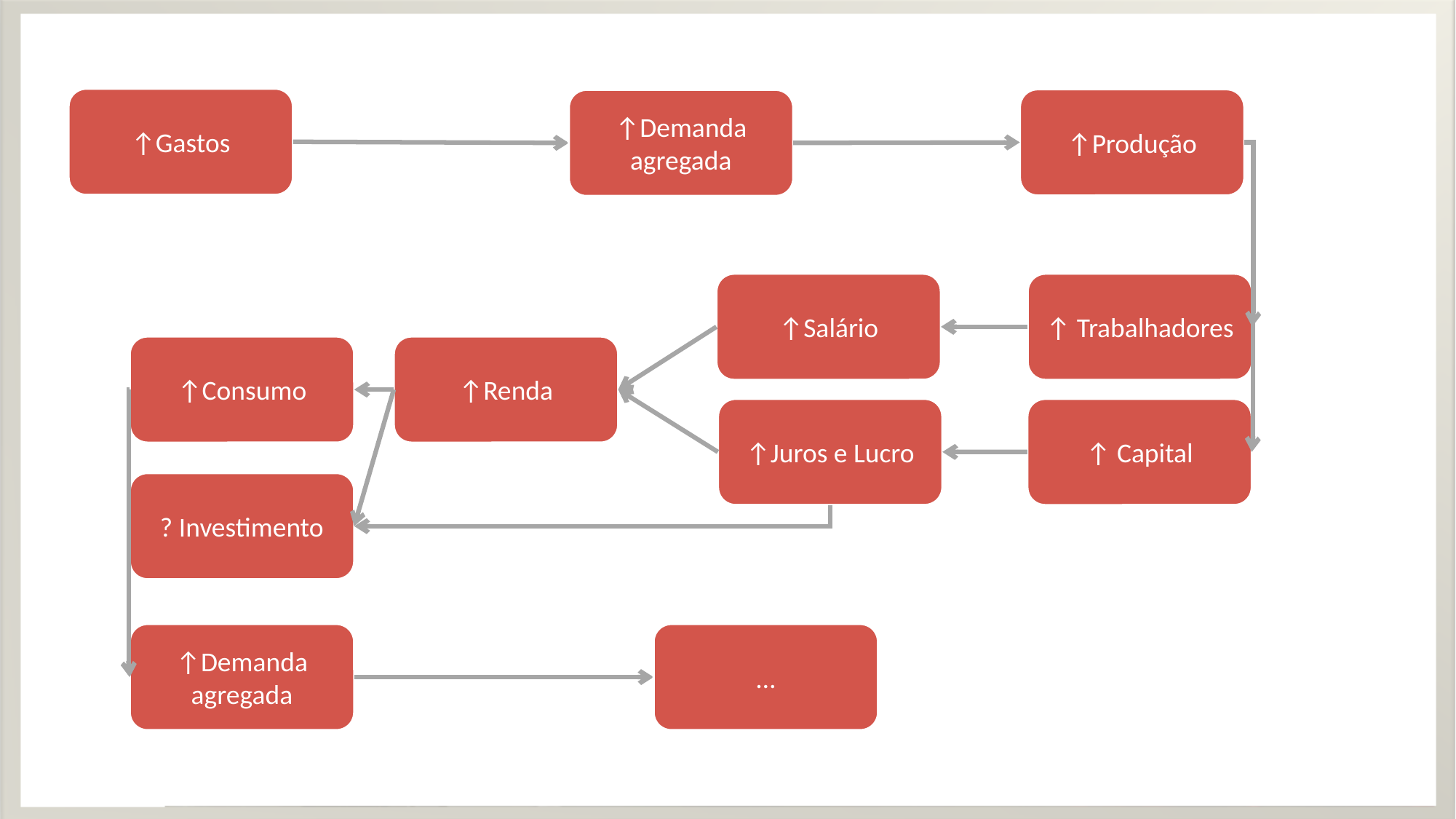

↑Gastos
↑Produção
↑Demanda agregada
↑Salário
↑ Trabalhadores
↑Consumo
↑Renda
↑Juros e Lucro
↑ Capital
? Investimento
↑Demanda agregada
…